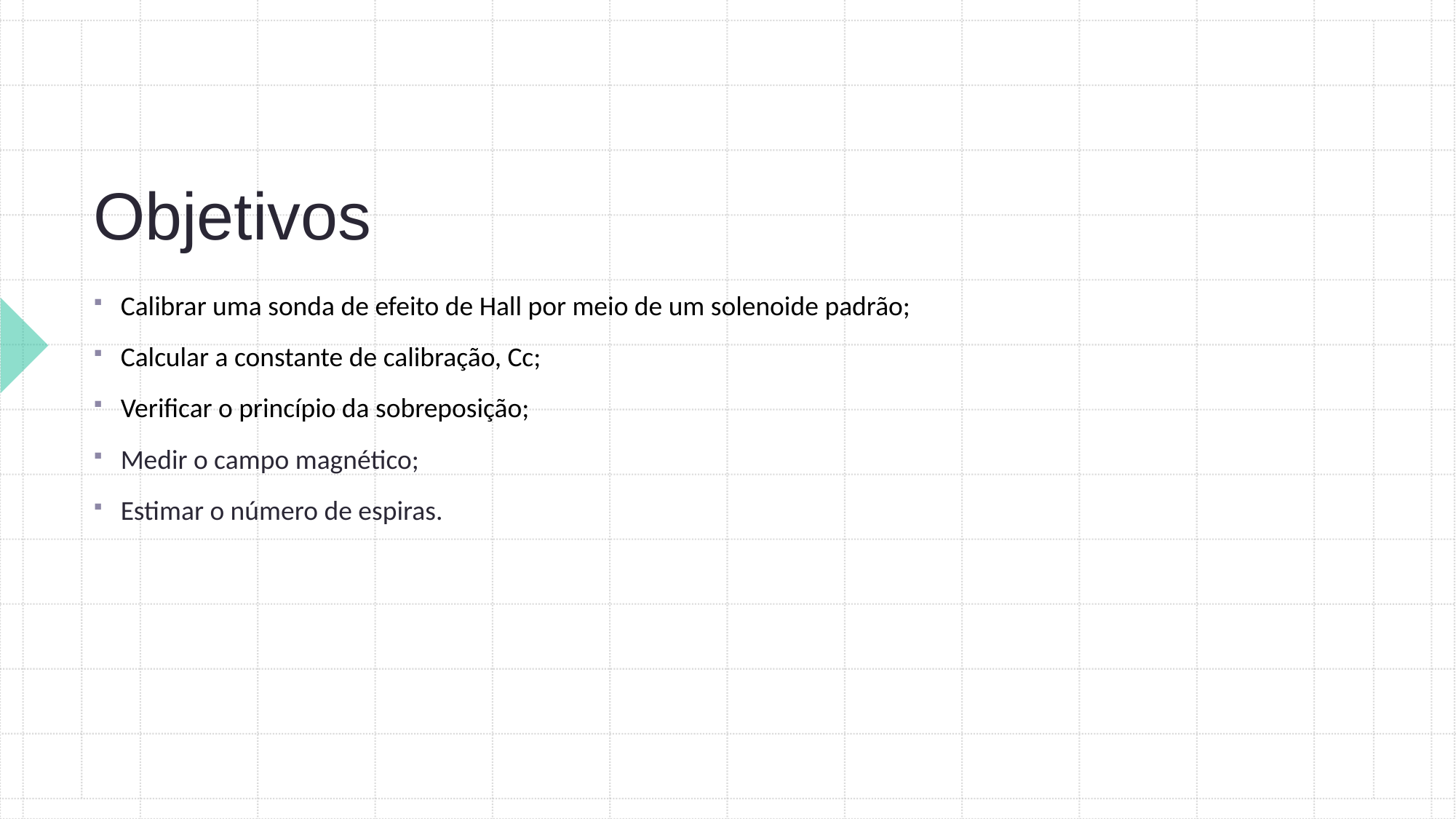

# Objetivos
Calibrar uma sonda de efeito de Hall por meio de um solenoide padrão;
Calcular a constante de calibração, Cc;
Verificar o princípio da sobreposição;
Medir o campo magnético;
Estimar o número de espiras.